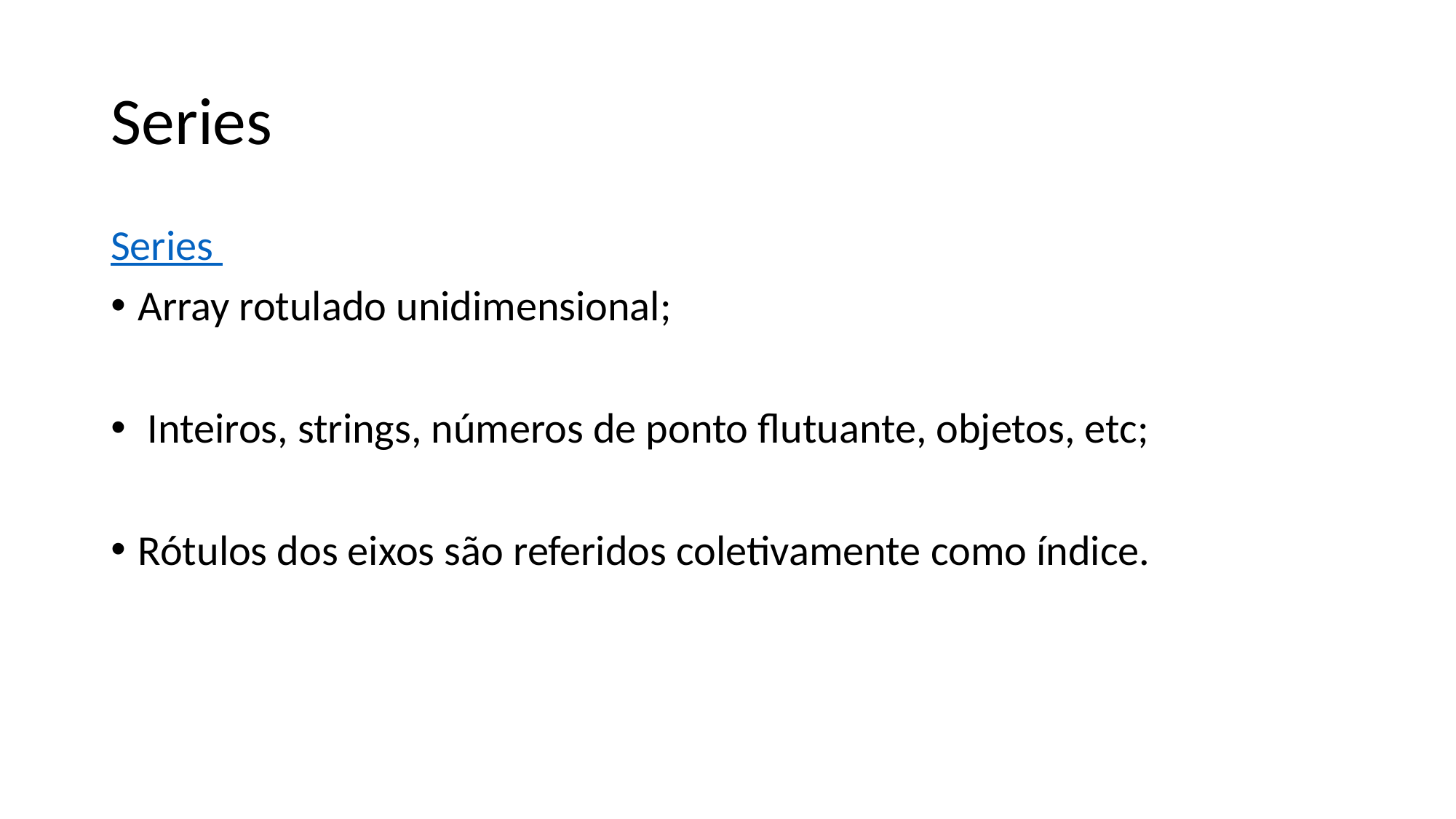

Series
Series
Array rotulado unidimensional;

 Inteiros, strings, números de ponto flutuante, objetos, etc;

Rótulos dos eixos são referidos coletivamente como índice.